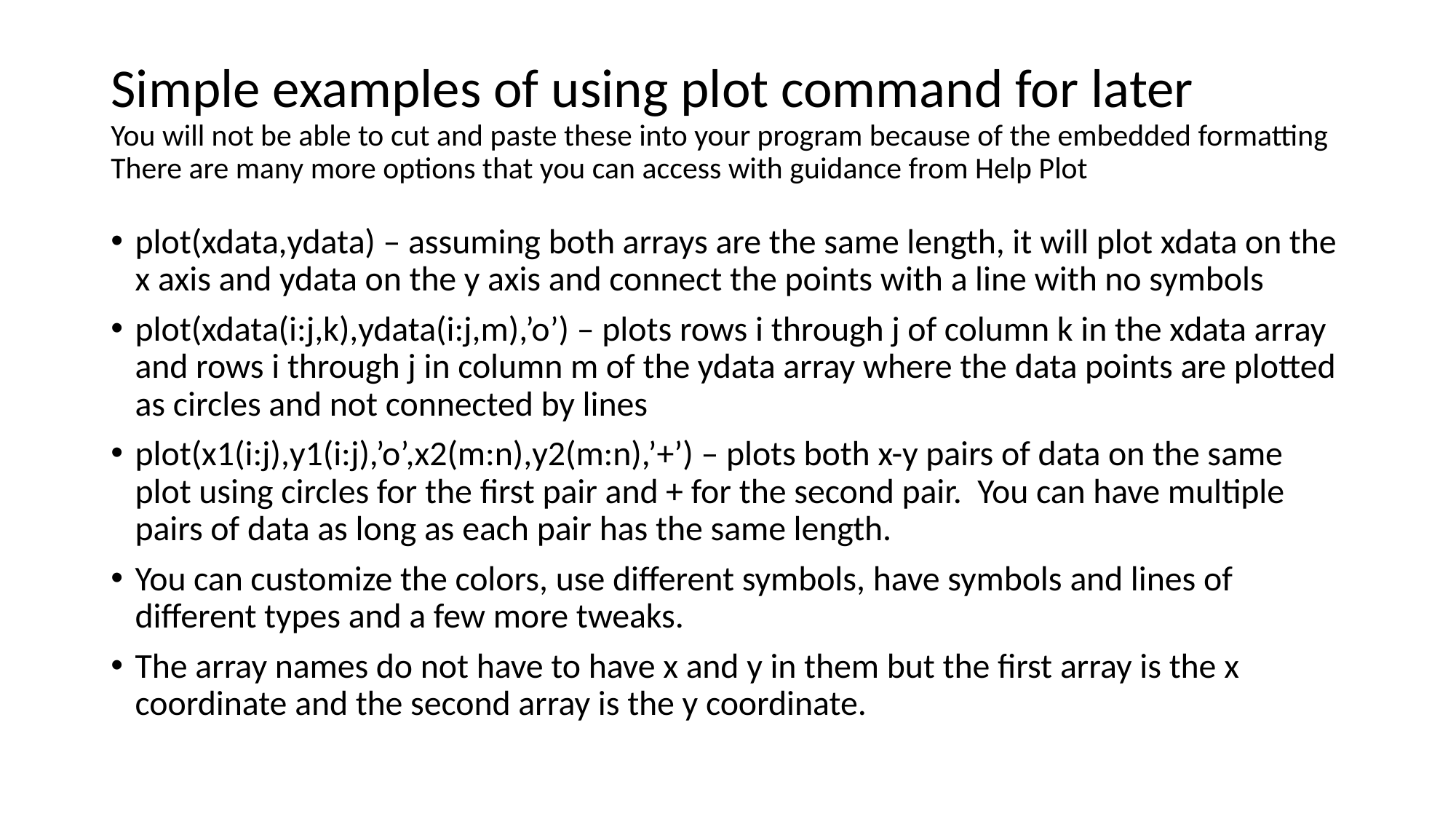

# Simple examples of using plot command for later You will not be able to cut and paste these into your program because of the embedded formatting There are many more options that you can access with guidance from Help Plot
plot(xdata,ydata) – assuming both arrays are the same length, it will plot xdata on the x axis and ydata on the y axis and connect the points with a line with no symbols
plot(xdata(i:j,k),ydata(i:j,m),’o’) – plots rows i through j of column k in the xdata array and rows i through j in column m of the ydata array where the data points are plotted as circles and not connected by lines
plot(x1(i:j),y1(i:j),’o’,x2(m:n),y2(m:n),’+’) – plots both x-y pairs of data on the same plot using circles for the first pair and + for the second pair.  You can have multiple pairs of data as long as each pair has the same length.
You can customize the colors, use different symbols, have symbols and lines of different types and a few more tweaks.
The array names do not have to have x and y in them but the first array is the x coordinate and the second array is the y coordinate.